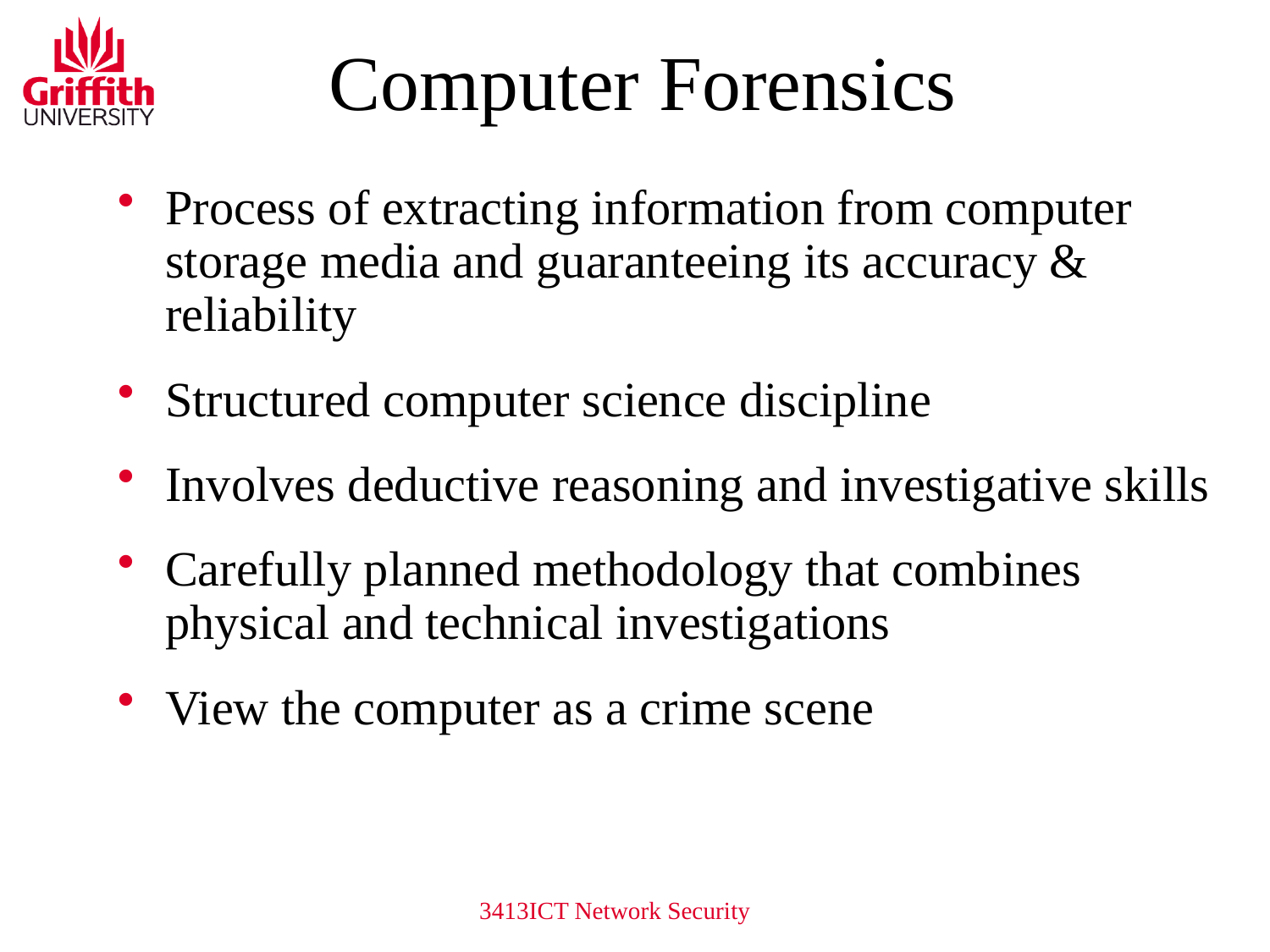

# Computer Forensics
Process of extracting information from computer storage media and guaranteeing its accuracy & reliability

Structured computer science discipline

Involves deductive reasoning and investigative skills

Carefully planned methodology that combines physical and technical investigations

View the computer as a crime scene
3413ICT Network Security